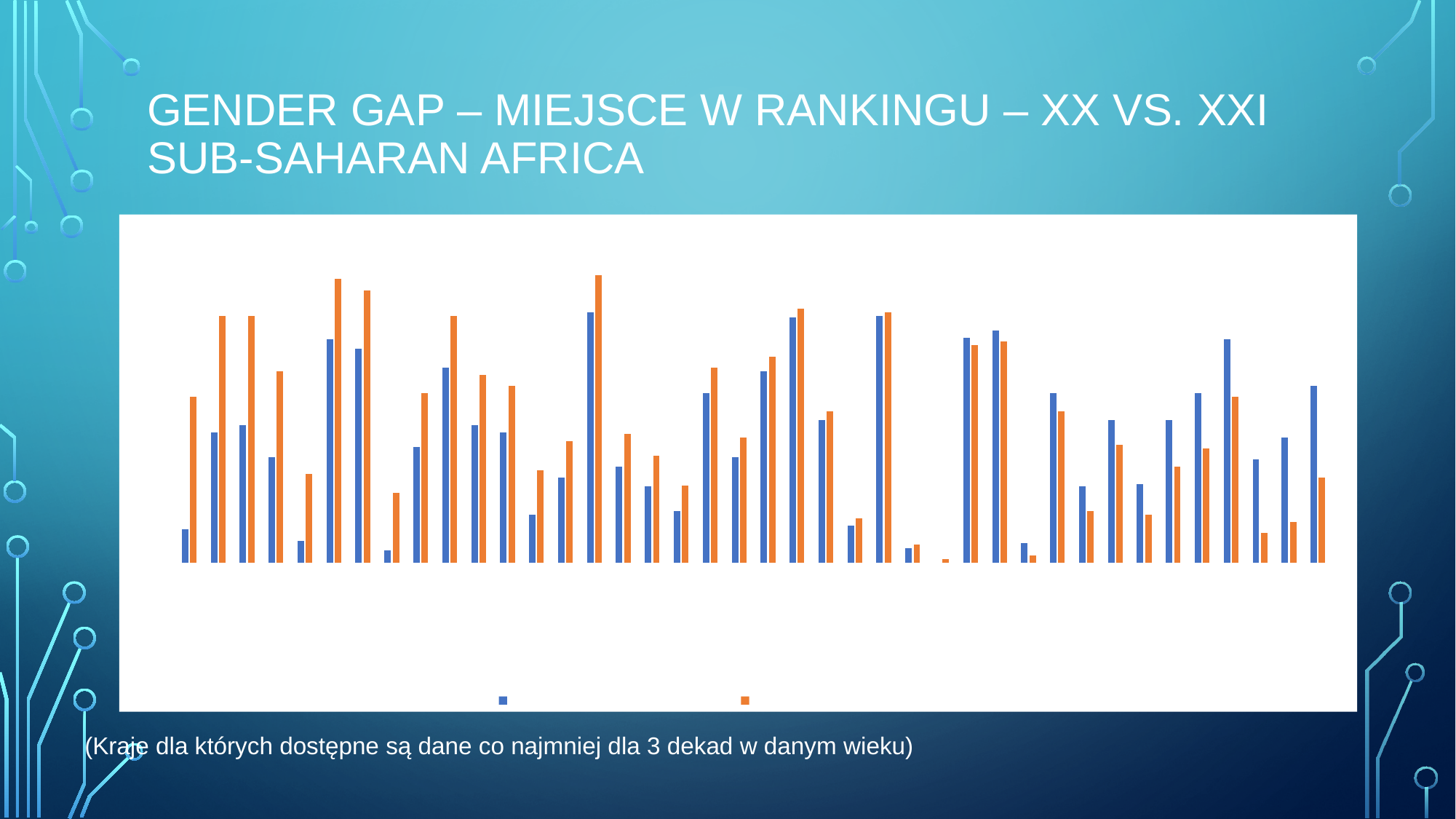

# Gender gap – miejsce w rankingu – XX vs. XXI Sub-Saharan Africa

### Chart

| Category | Średnie miejsce w rankingu w XX wieku | Średnie miejsce w rankingu w XXI wieku |
|---|---|---|
| Swaziland | 5.5 | 23.5 |
| Niger | 18.67 | 34.5 |
| Cameroon | 19.67 | 34.5 |
| Malawi | 15.33 | 27.0 |
| Seychelles | 4.0 | 13.0 |
| Chad | 31.33 | 39.5 |
| Central African Republic | 30.0 | 38.0 |
| Cabo Verde | 2.67 | 10.5 |
| Lesotho | 16.67 | 24.0 |
| Congo, Dem. Rep. | 27.5 | 34.5 |
| Burkina Faso | 19.67 | 26.5 |
| Burundi | 18.67 | 25.0 |
| Zimbabwe | 7.5 | 13.5 |
| Rwanda | 12.5 | 17.5 |
| Angola | 35.0 | 40.0 |
| South Africa | 14.0 | 18.5 |
| Congo, Rep. | 11.33 | 15.5 |
| Botswana | 8.0 | 11.5 |
| Liberia | 24.0 | 27.5 |
| Kenya | 15.33 | 18.0 |
| Mozambique | 27.0 | 29.0 |
| Benin | 34.33 | 35.5 |
| Mali | 20.33 | 21.5 |
| Zambia | 6.0 | 7.0 |
| Ethiopia | 34.5 | 35.0 |
| Mauritius | 3.0 | 3.5 |
| Namibia | 1.0 | 1.5 |
| Guinea | 31.5 | 30.5 |
| Guinea-Bissau | 32.5 | 31.0 |
| Gabon | 3.67 | 2.0 |
| Comoros | 24.0 | 21.5 |
| Tanzania | 11.33 | 8.0 |
| Senegal | 20.33 | 17.0 |
| Madagascar | 11.67 | 7.5 |
| Mauritania | 20.33 | 14.0 |
| Equatorial Guinea | 24.0 | 16.5 |
| Togo | 31.33 | 23.5 |
| Ghana | 15.0 | 5.0 |
| Uganda | 18.0 | 6.5 |
| Gambia, The | 25.0 | 12.5 |
(Kraje dla których dostępne są dane co najmniej dla 3 dekad w danym wieku)